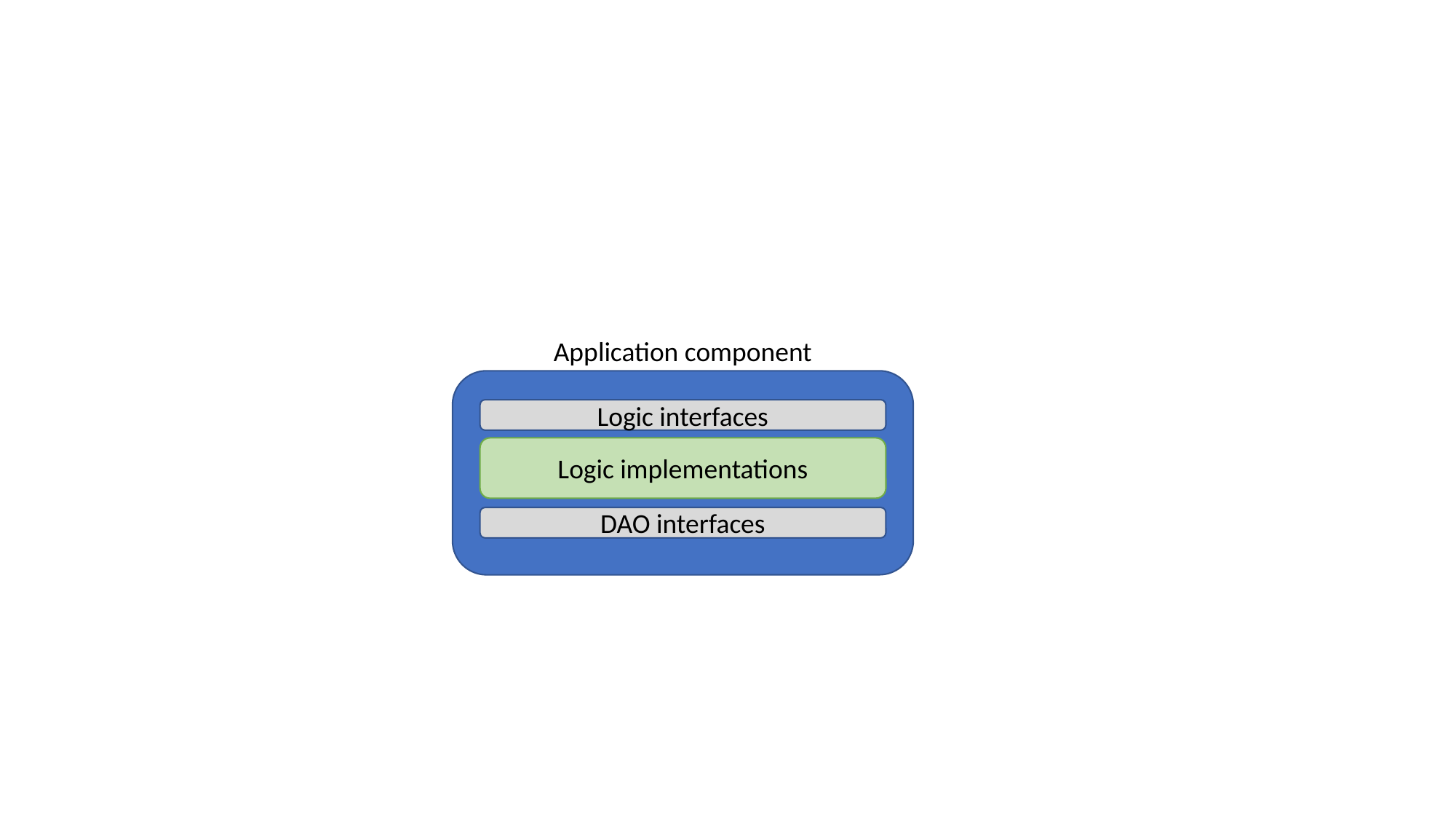

Application component

Logic interfaces
Logic implementations
DAO interfaces